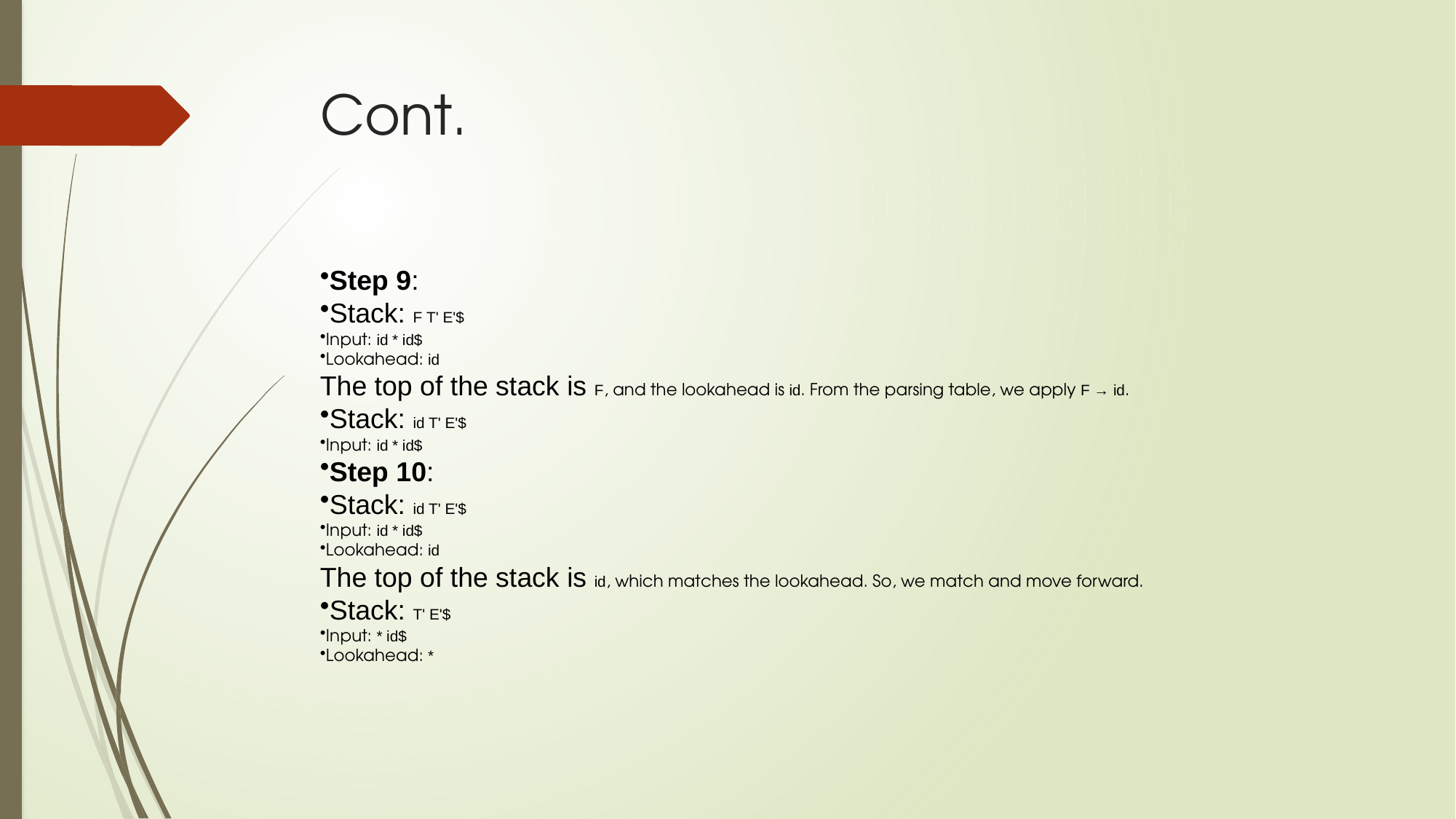

# Cont.
Step 9:
Stack: F T' E'$
Input: id * id$
Lookahead: id
The top of the stack is F, and the lookahead is id. From the parsing table, we apply F → id.
Stack: id T' E'$
Input: id * id$
Step 10:
Stack: id T' E'$
Input: id * id$
Lookahead: id
The top of the stack is id, which matches the lookahead. So, we match and move forward.
Stack: T' E'$
Input: * id$
Lookahead: *